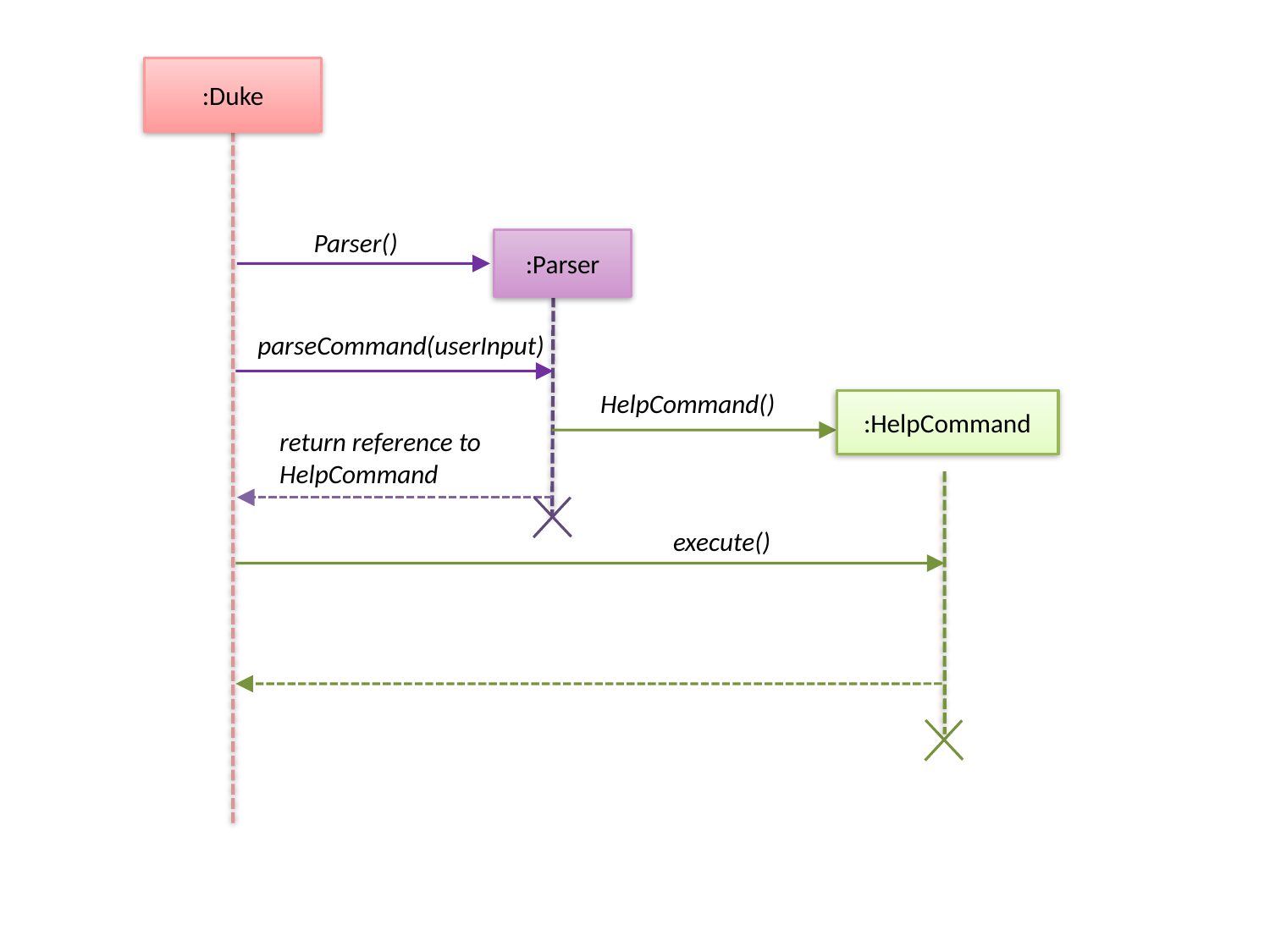

:Duke

Parser()

parseCommand(userInput)

HelpCommand()
:HelpCommand
return reference to HelpCommand

execute()

:Parser